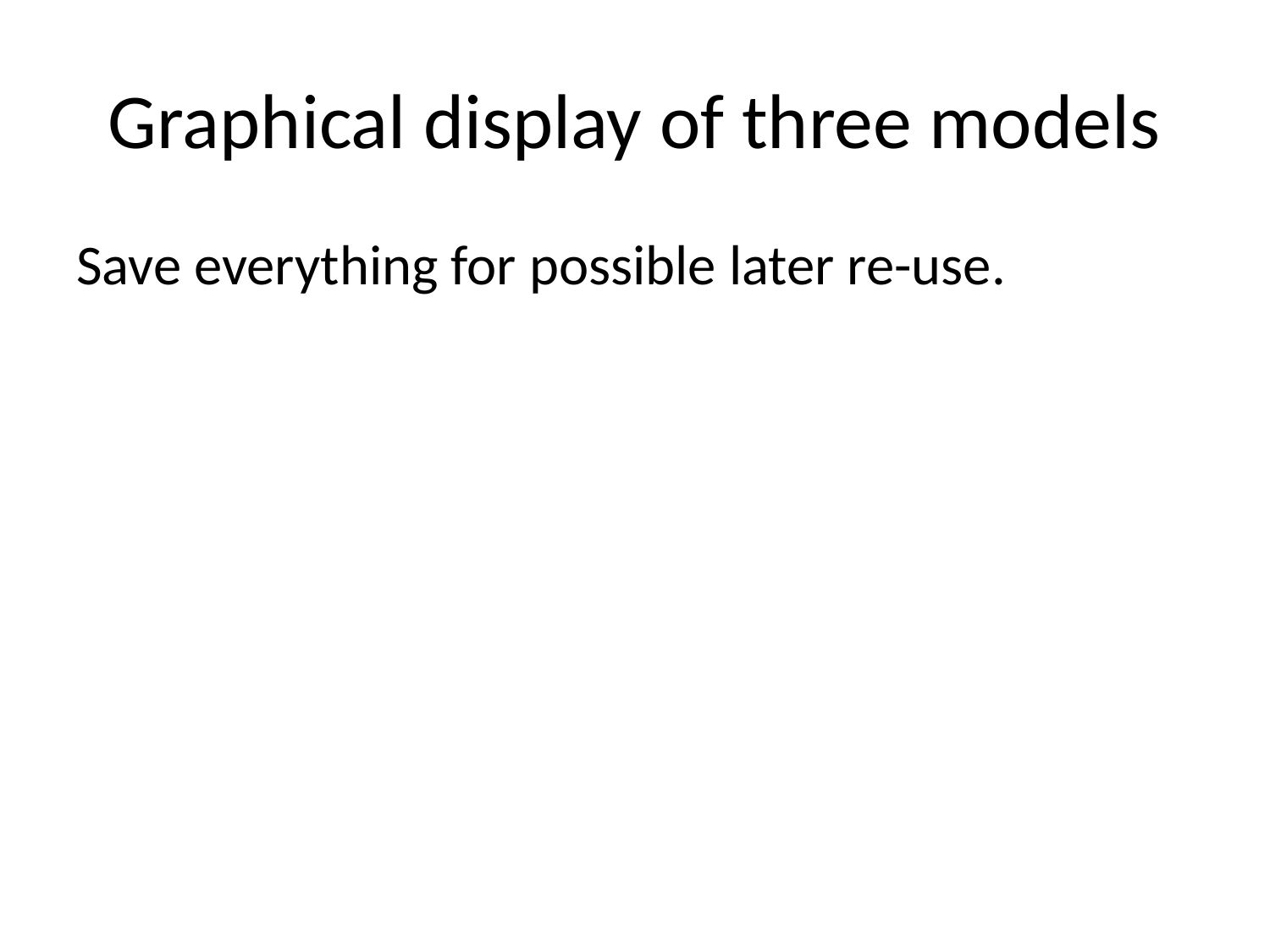

# Graphical display of three models
Save everything for possible later re-use.